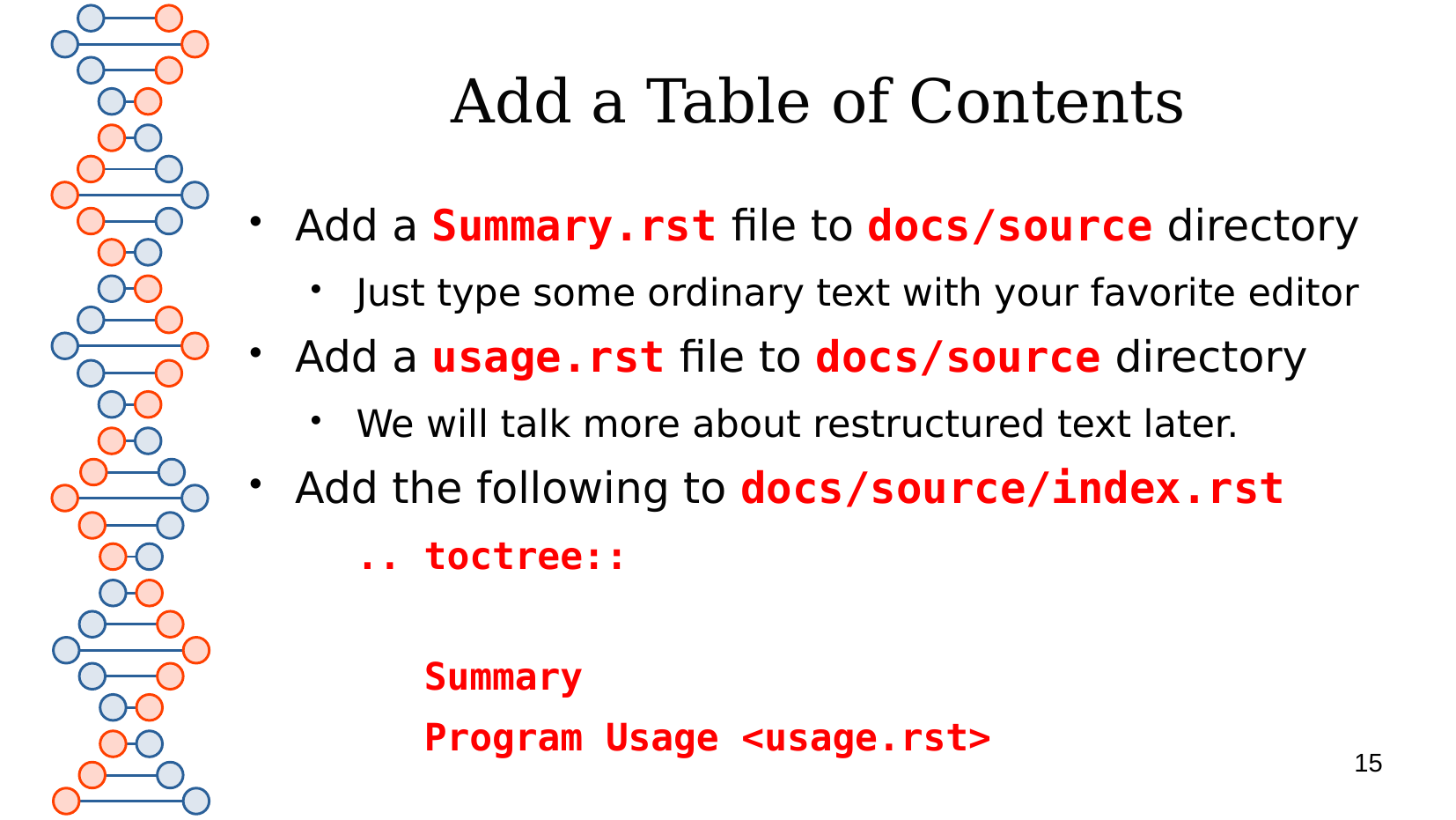

# Add a Table of Contents
Add a Summary.rst file to docs/source directory
Just type some ordinary text with your favorite editor
Add a usage.rst file to docs/source directory
We will talk more about restructured text later.
Add the following to docs/source/index.rst
.. toctree::

   Summary
   Program Usage <usage.rst>
15